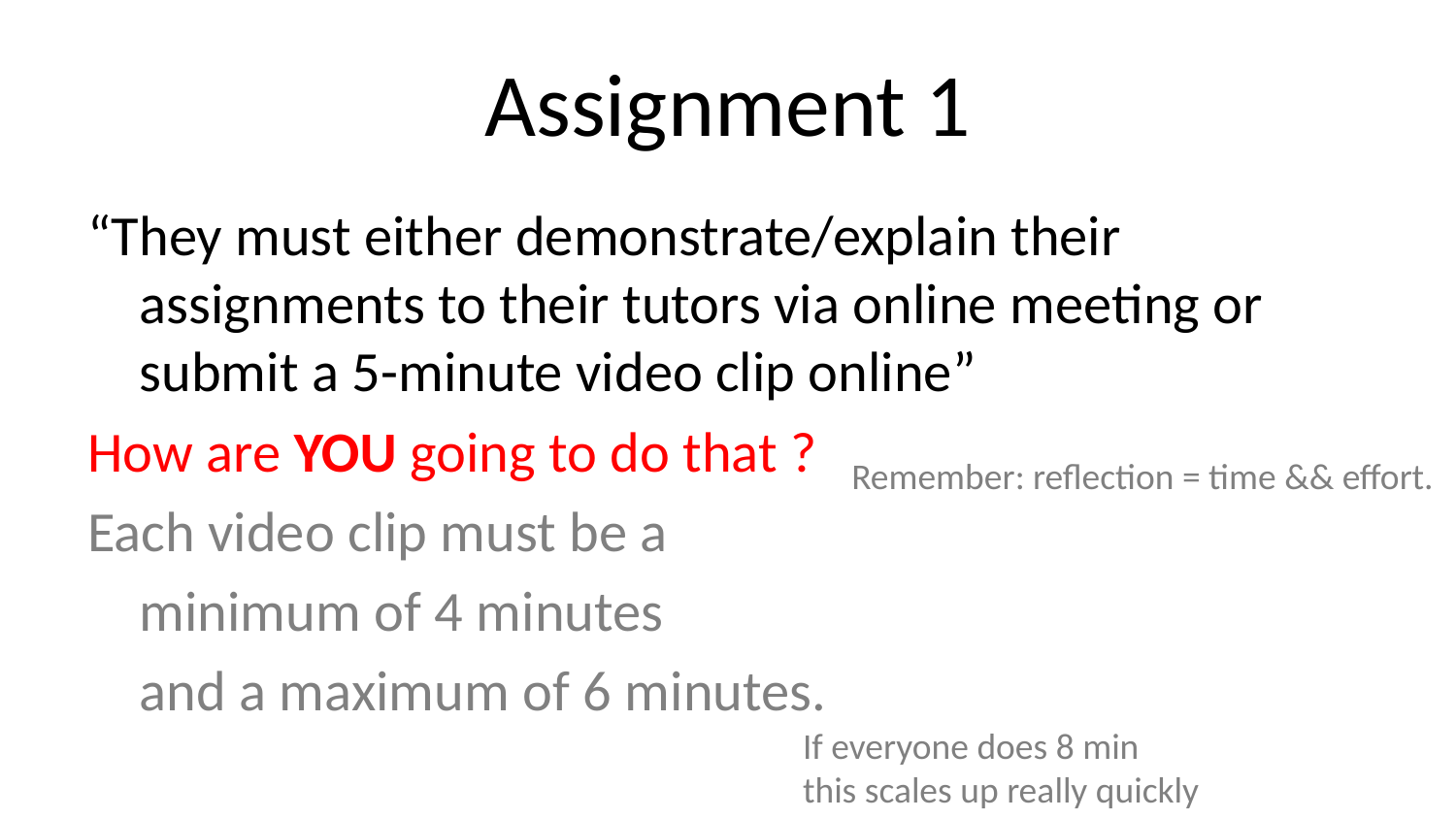

# Assignment 1
“They must either demonstrate/explain their assignments to their tutors via online meeting or submit a 5-minute video clip online”
How are YOU going to do that ?
Each video clip must be a
	minimum of 4 minutes
	and a maximum of 6 minutes.
Remember: reflection = time && effort.
If everyone does 8 min
this scales up really quickly